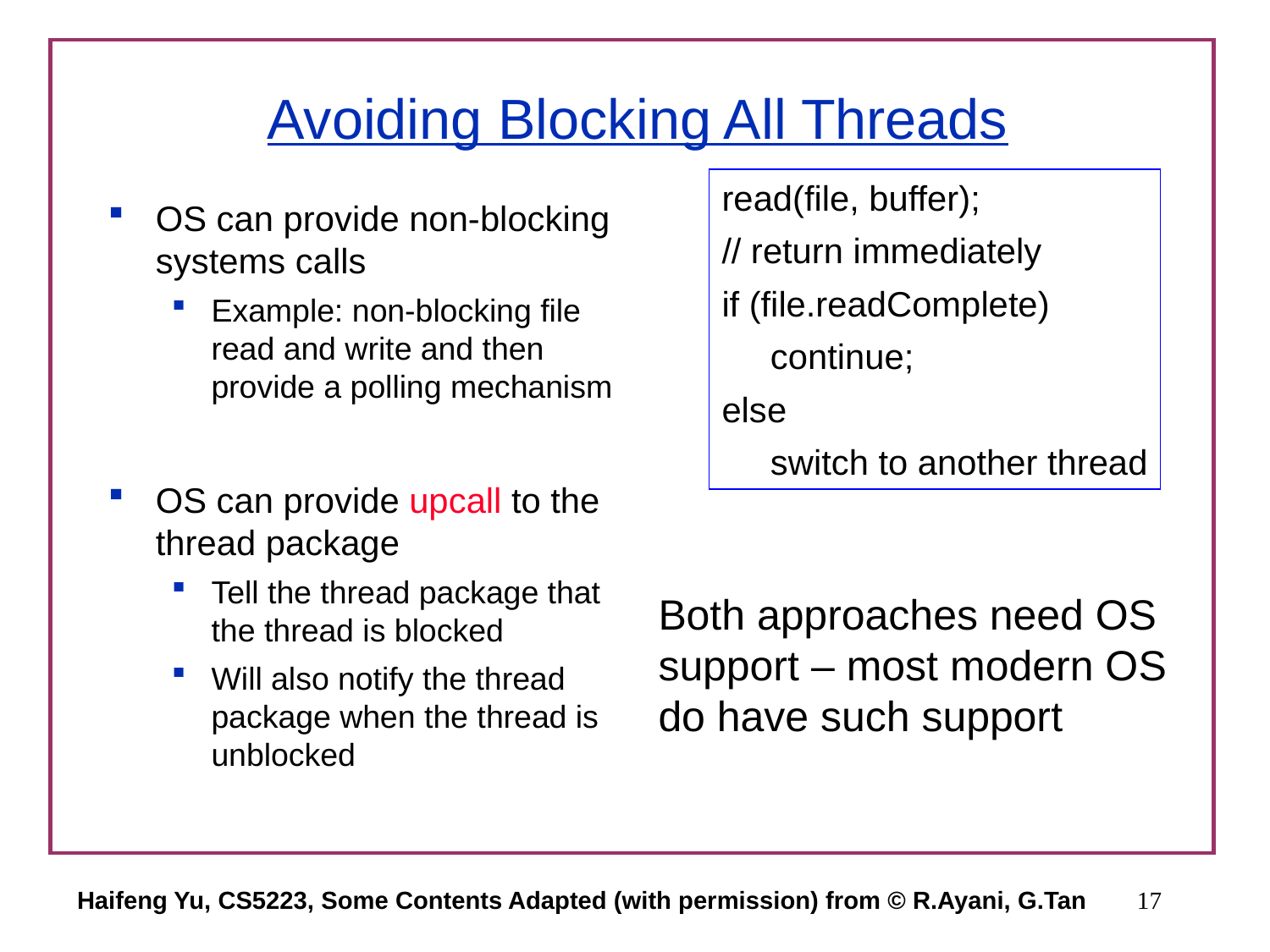

# Avoiding Blocking All Threads
read(file, buffer);
// return immediately
if (file.readComplete)
     continue;
else
     switch to another thread
OS can provide non-blocking systems calls
Example: non-blocking file read and write and then provide a polling mechanism

OS can provide upcall to the thread package
Tell the thread package that the thread is blocked
Will also notify the thread package when the thread is unblocked

Both approaches need OS support – most modern OS do have such support
Haifeng Yu, CS5223, Some Contents Adapted (with permission) from © R.Ayani, G.Tan
17